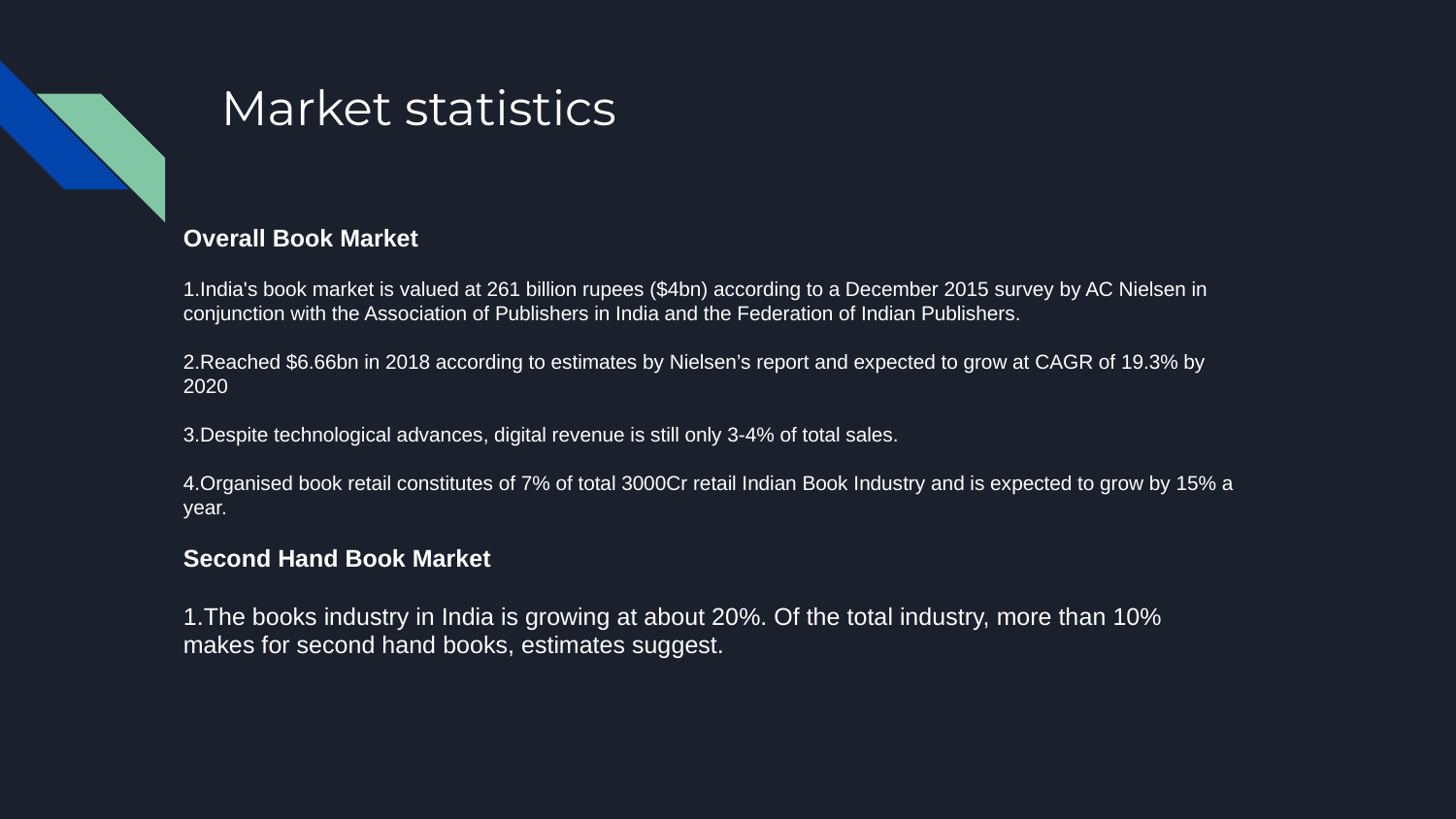

# Market statistics
Overall Book Market

1.India's book market is valued at 261 billion rupees ($4bn) according to a December 2015 survey by AC Nielsen in conjunction with the Association of Publishers in India and the Federation of Indian Publishers.

2.Reached $6.66bn in 2018 according to estimates by Nielsen’s report and expected to grow at CAGR of 19.3% by 2020

3.Despite technological advances, digital revenue is still only 3-4% of total sales.

4.Organised book retail constitutes of 7% of total 3000Cr retail Indian Book Industry and is expected to grow by 15% a year.

Second Hand Book Market

1.The books industry in India is growing at about 20%. Of the total industry, more than 10% makes for second hand books, estimates suggest.